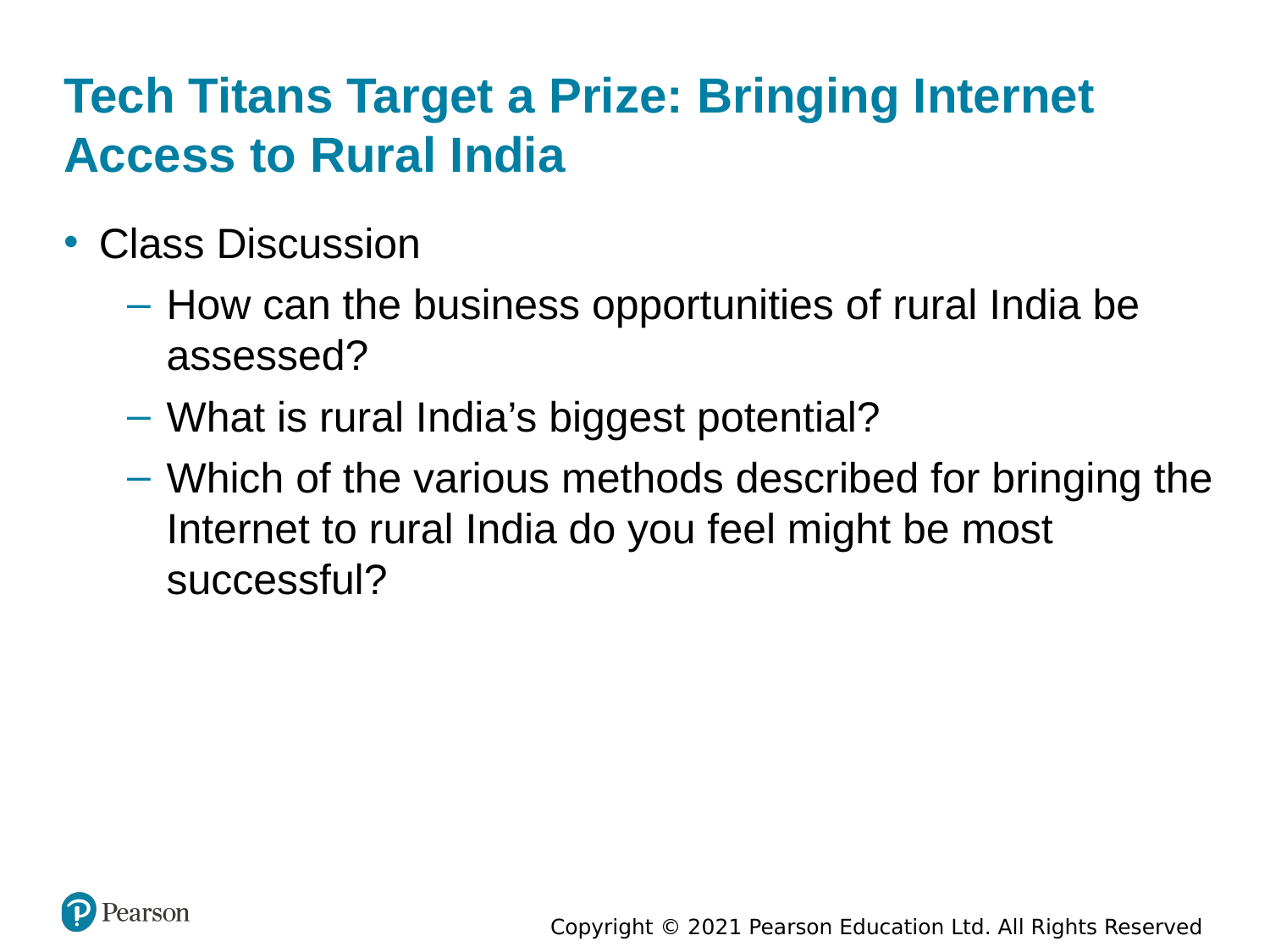

# Tech Titans Target a Prize: Bringing Internet Access to Rural India
Class Discussion
How can the business opportunities of rural India be assessed?
What is rural India’s biggest potential?
Which of the various methods described for bringing the Internet to rural India do you feel might be most successful?